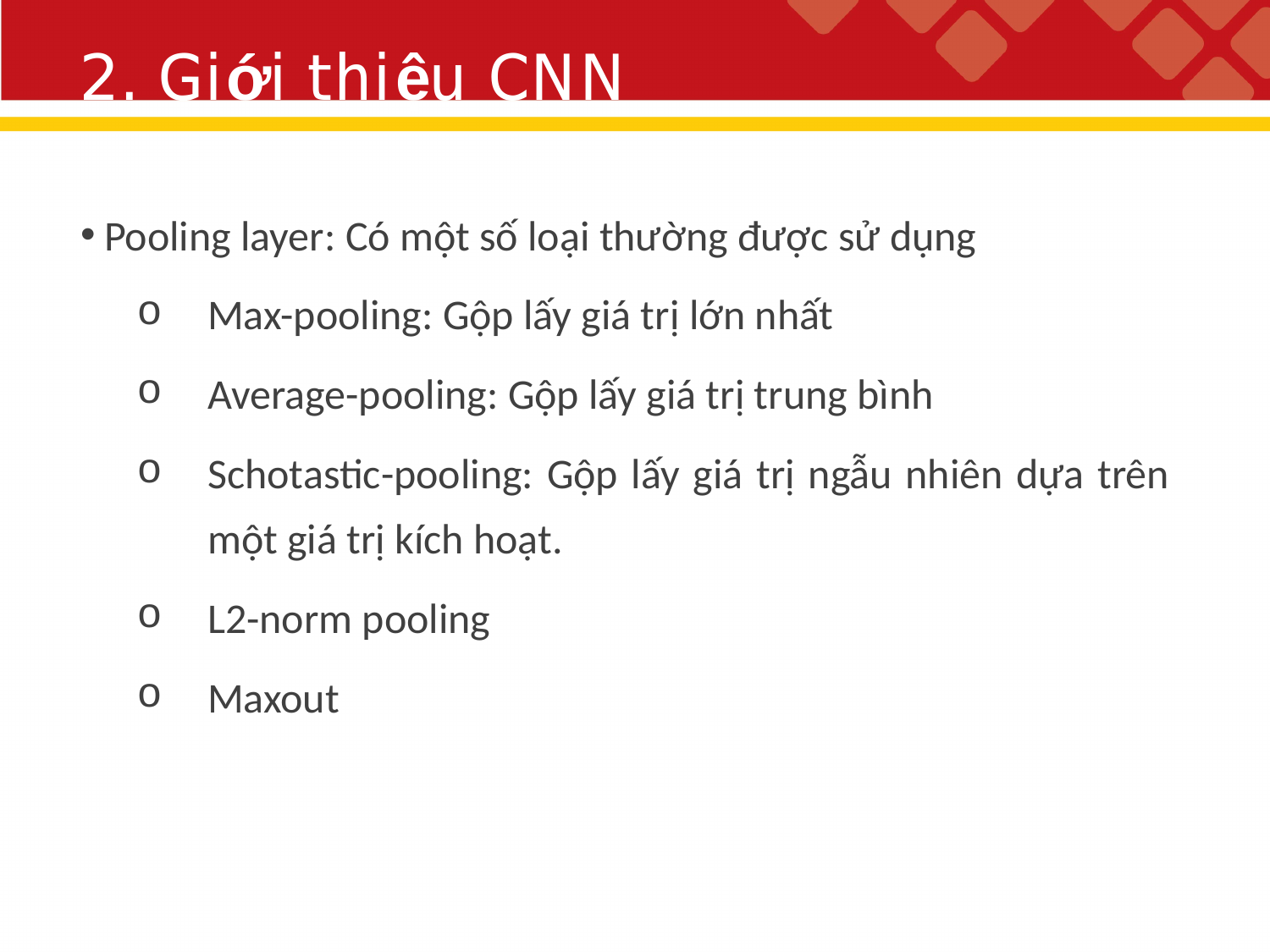

# 2. Giới thiệu CNN
Pooling layer: Có một số loại thường được sử dụng
Max-pooling: Gộp lấy giá trị lớn nhất
Average-pooling: Gộp lấy giá trị trung bình
Schotastic-pooling: Gộp lấy giá trị ngẫu nhiên dựa trên một giá trị kích hoạt.
L2-norm pooling
Maxout